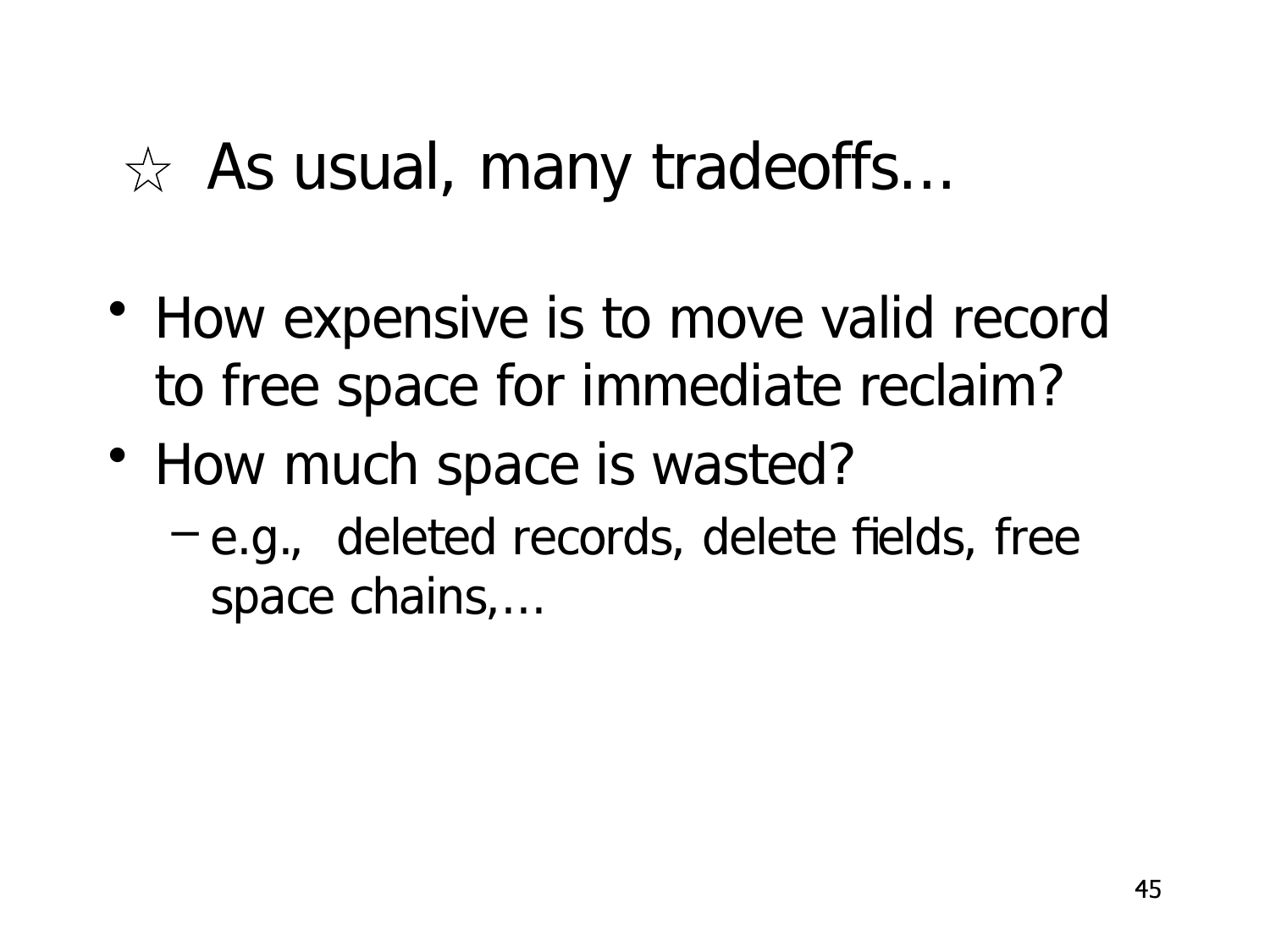

# As usual, many tradeoffs...

How expensive is to move valid record to free space for immediate reclaim?
How much space is wasted?
e.g.,  deleted records, delete fields, free space chains,...

45